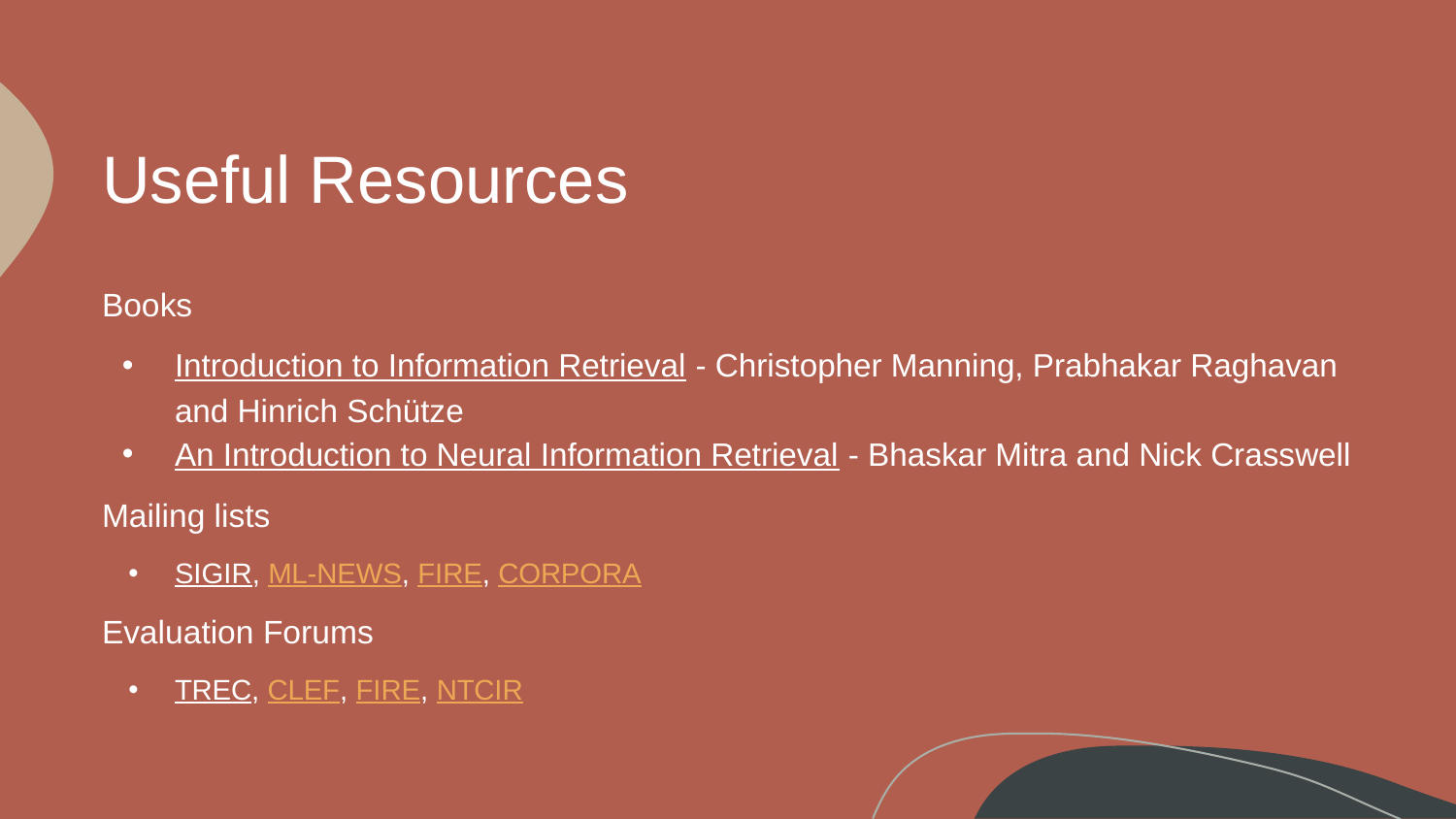

# Useful Resources
Books
Introduction to Information Retrieval - Christopher Manning, Prabhakar Raghavan and Hinrich Schütze
An Introduction to Neural Information Retrieval - Bhaskar Mitra and Nick Crasswell
Mailing lists
SIGIR, ML-NEWS, FIRE, CORPORA
Evaluation Forums
TREC, CLEF, FIRE, NTCIR